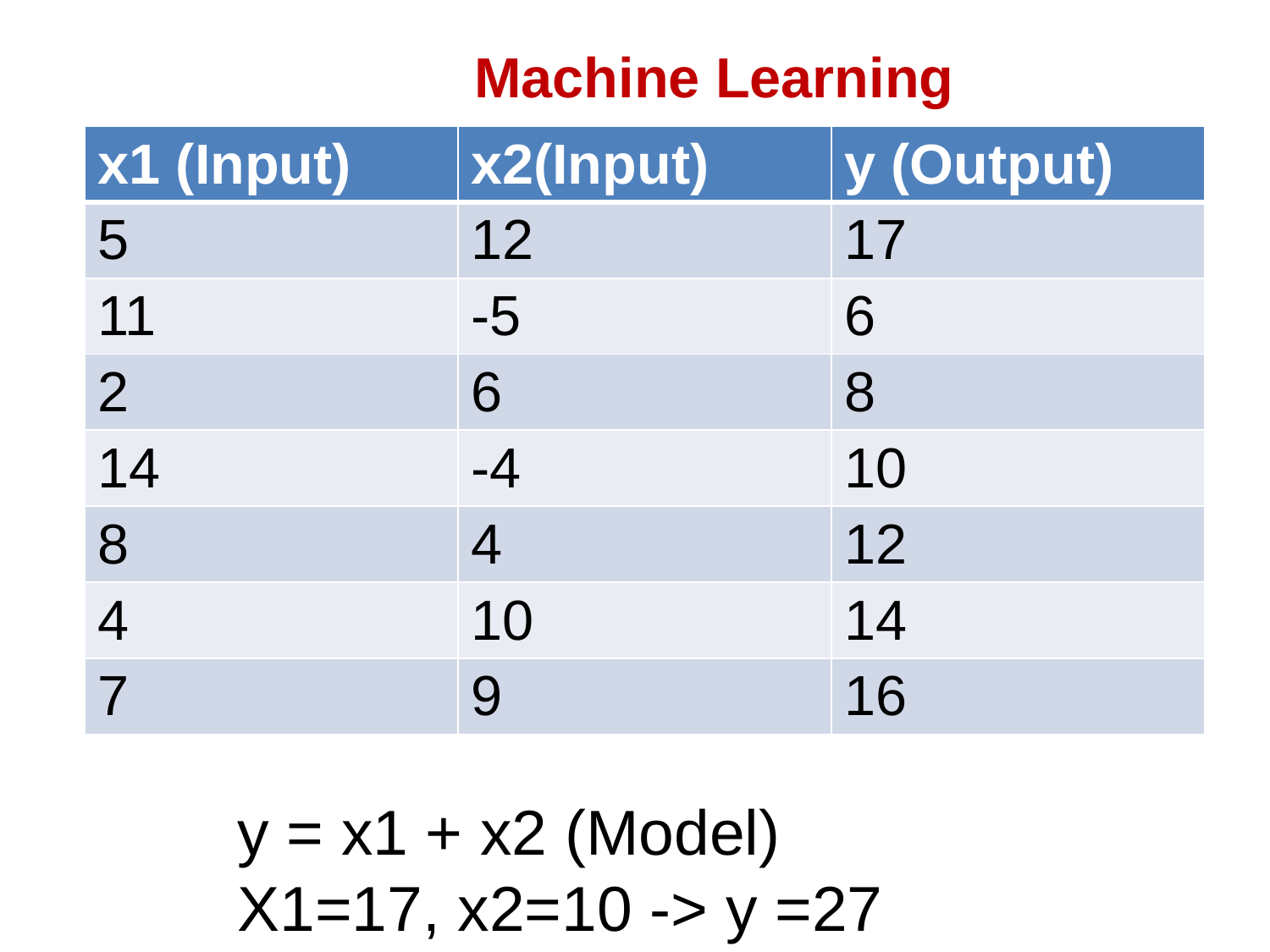

# Machine Learning
| x1 (Input) | x2(Input) | y (Output) |
| --- | --- | --- |
| 5 | 12 | 17 |
| 11 | -5 | 6 |
| 2 | 6 | 8 |
| 14 | -4 | 10 |
| 8 | 4 | 12 |
| 4 | 10 | 14 |
| 7 | 9 | 16 |
y = x1 + x2 (Model)
X1=17, x2=10 -> y =27